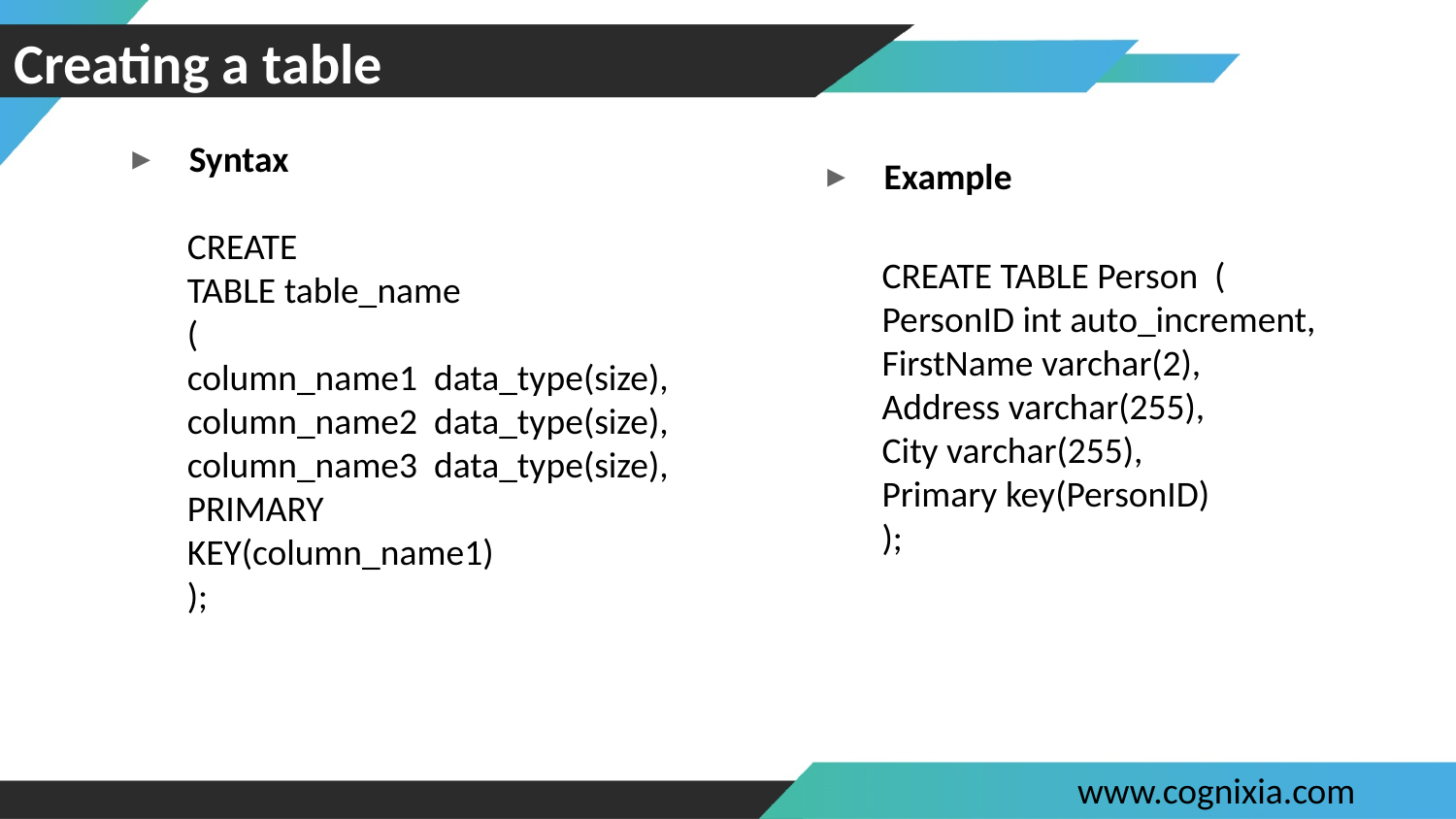

# Creating a table
Syntax

CREATE
TABLE table_name
(
column_name1  data_type(size),  column_name2  data_type(size),  column_name3  data_type(size),  PRIMARY
KEY(column_name1)
);
Example

CREATE TABLE Person  (
PersonID int auto_increment,
FirstName varchar(2),
Address varchar(255),
City varchar(255),
Primary key(PersonID)
);